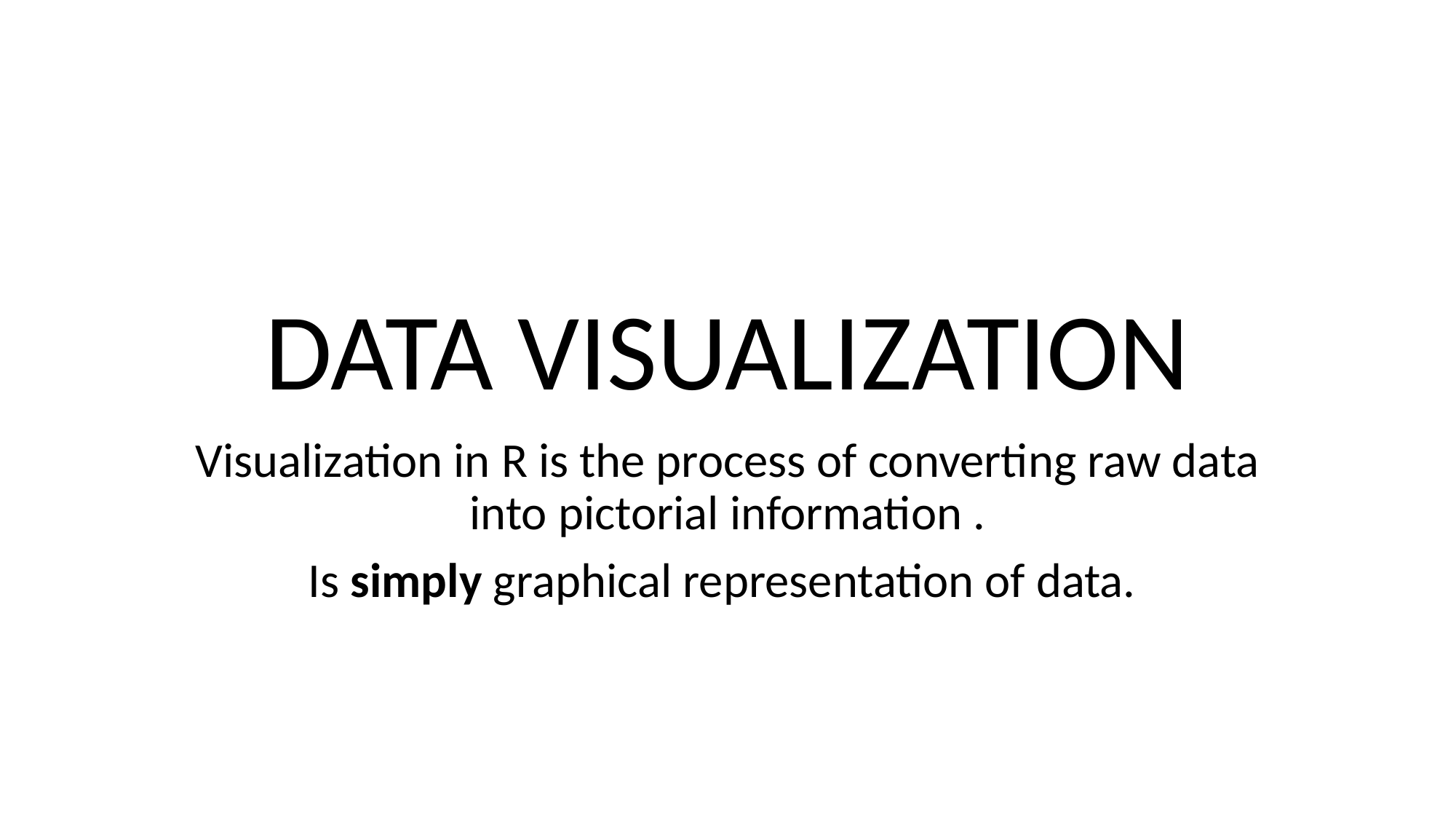

# DATA VISUALIZATION
Visualization in R is the process of converting raw data into pictorial information .
Is simply graphical representation of data.